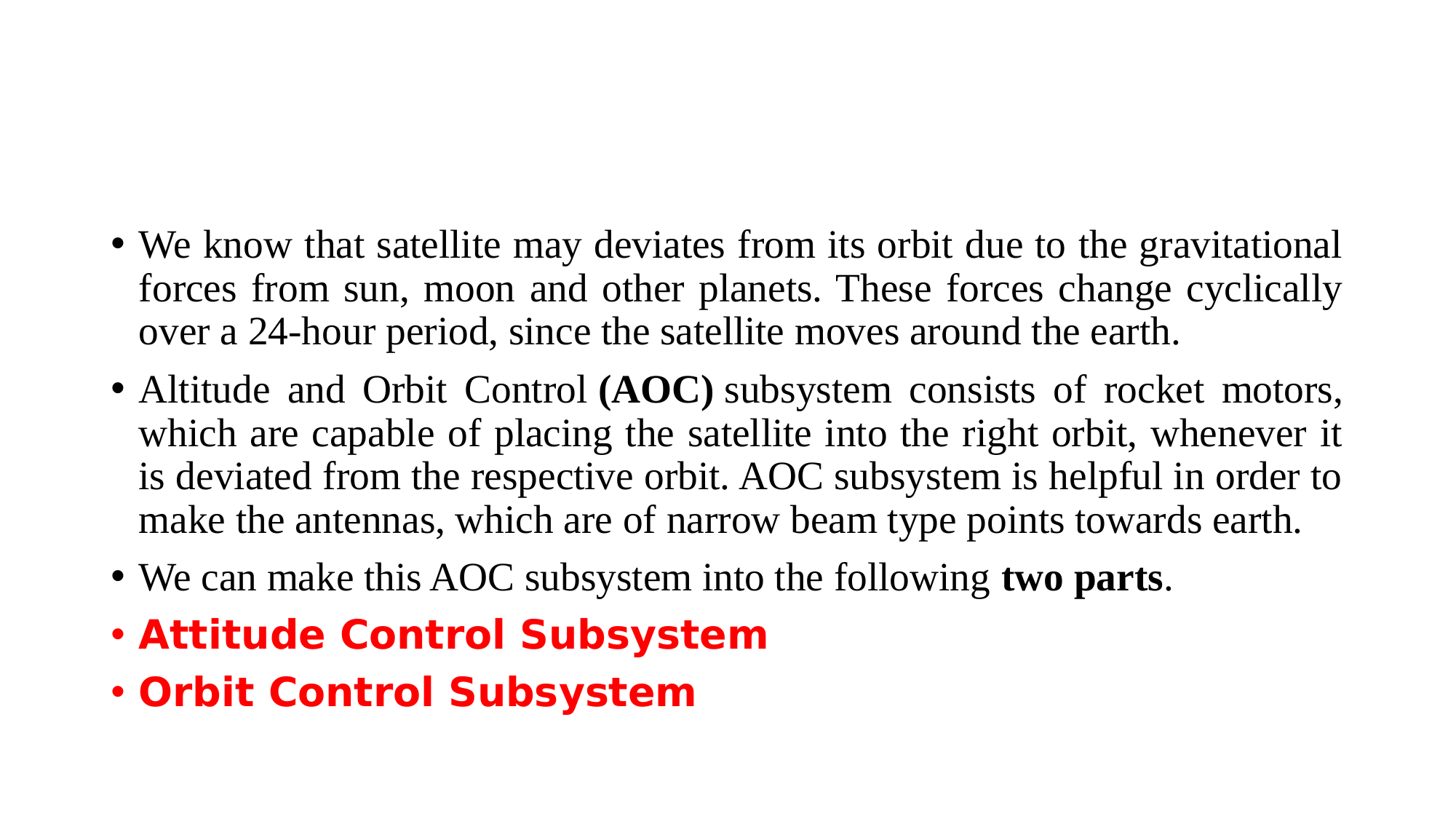

#
We know that satellite may deviates from its orbit due to the gravitational forces from sun, moon and other planets. These forces change cyclically over a 24-hour period, since the satellite moves around the earth.
Altitude and Orbit Control (AOC) subsystem consists of rocket motors, which are capable of placing the satellite into the right orbit, whenever it is deviated from the respective orbit. AOC subsystem is helpful in order to make the antennas, which are of narrow beam type points towards earth.
We can make this AOC subsystem into the following two parts.
Attitude Control Subsystem
Orbit Control Subsystem